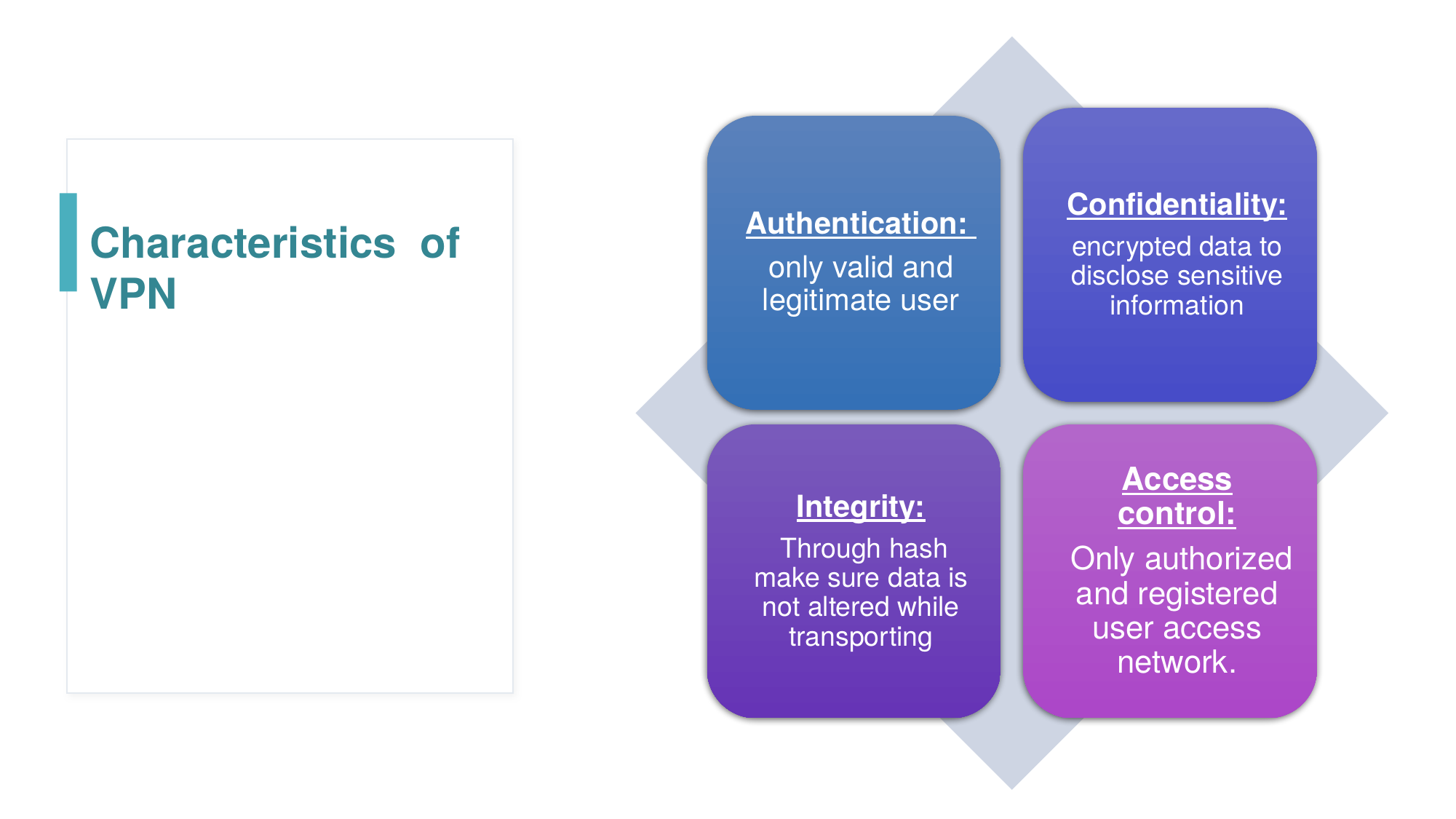

Authentication:
only valid and legitimate user
Confidentiality:
encrypted data to disclose sensitive information
Integrity:
 Through hash make sure data is not altered while transporting
Access control:
 Only authorized and registered user access network.
# Characteristics  of VPN